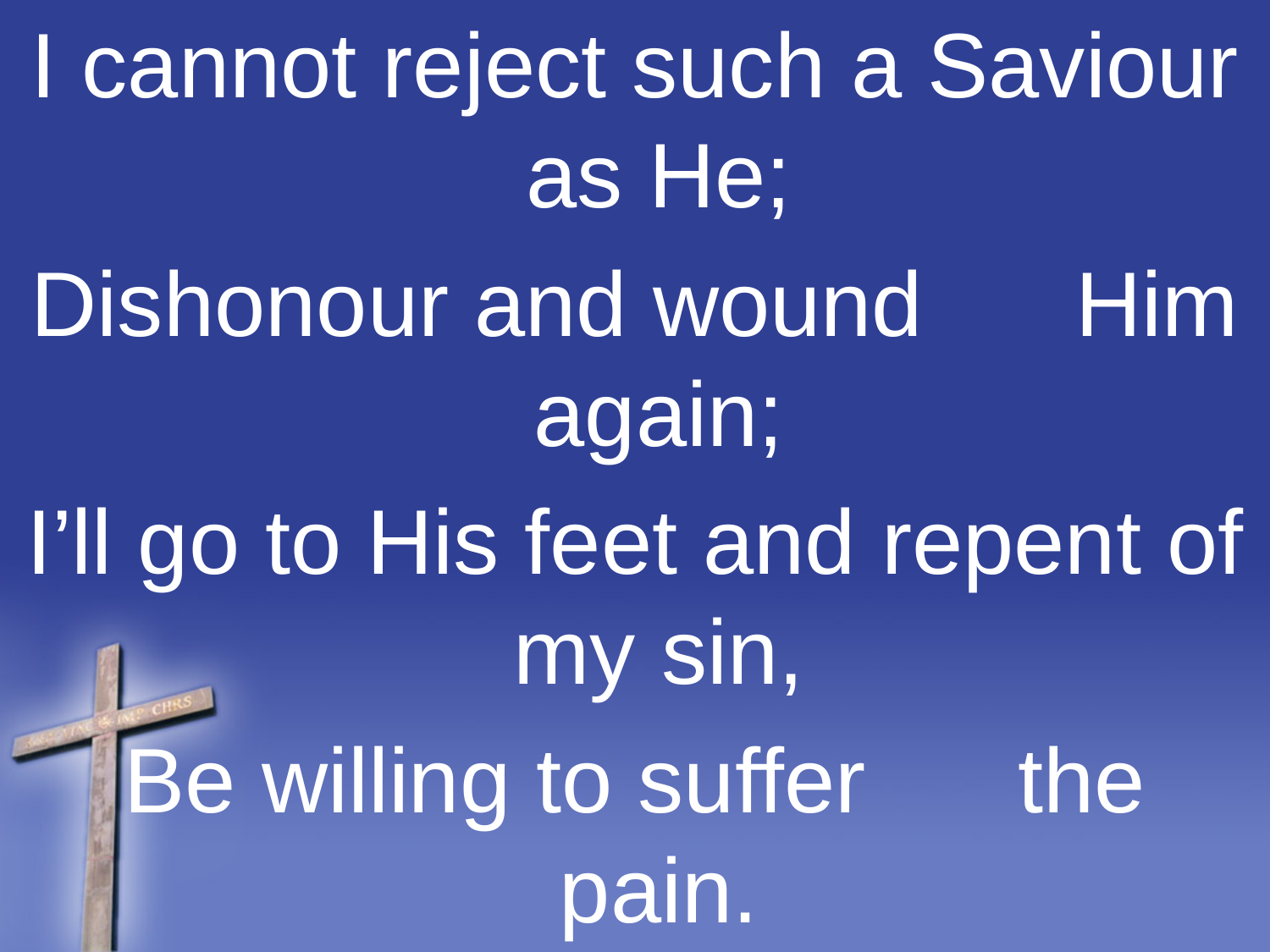

I cannot reject such a Saviour as He;
Dishonour and wound      Him again;
I’ll go to His feet and repent of my sin,
Be willing to suffer      the pain.